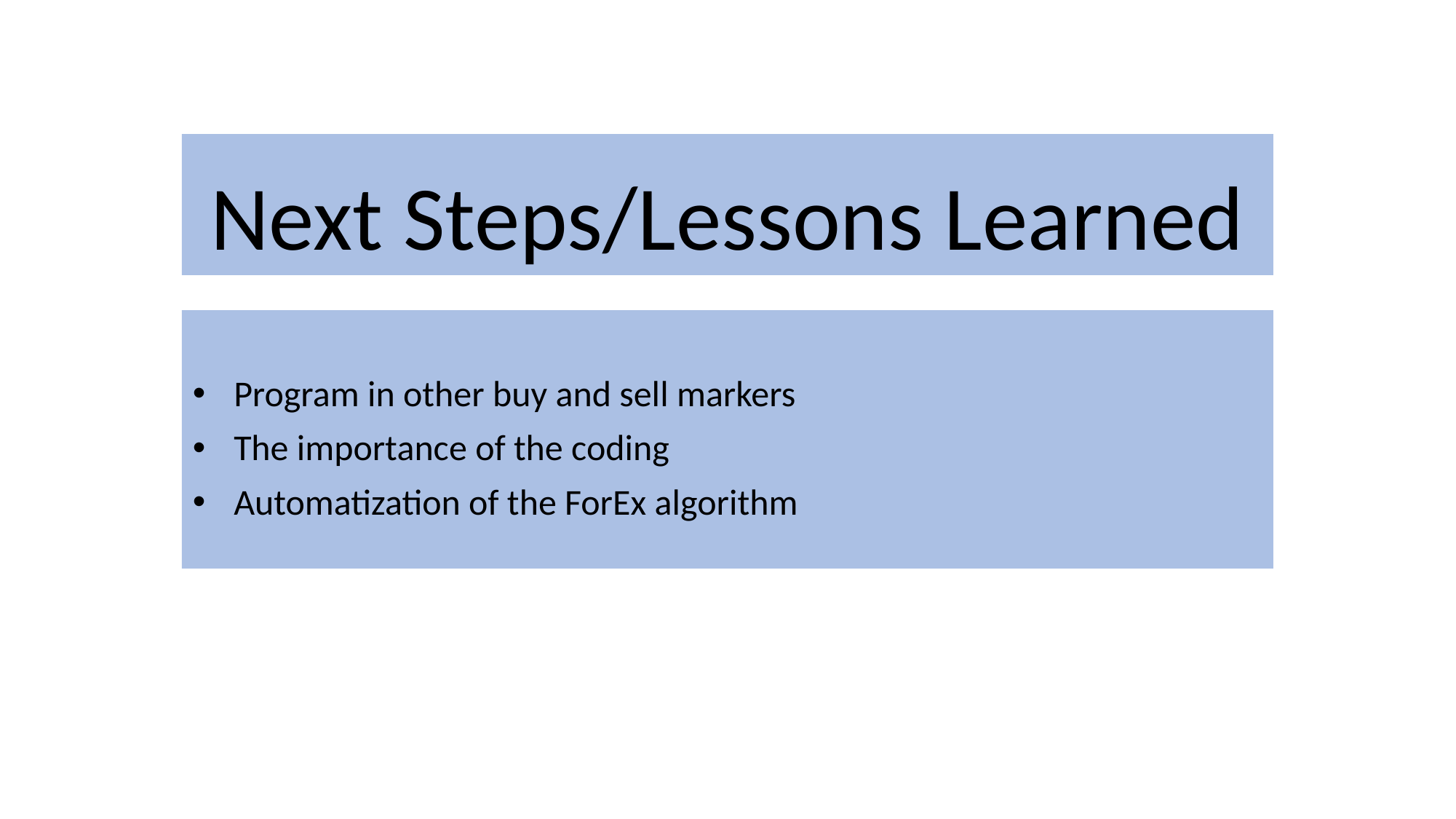

# Next Steps/Lessons Learned

Program in other buy and sell markers
The importance of the coding
Automatization of the ForEx algorithm